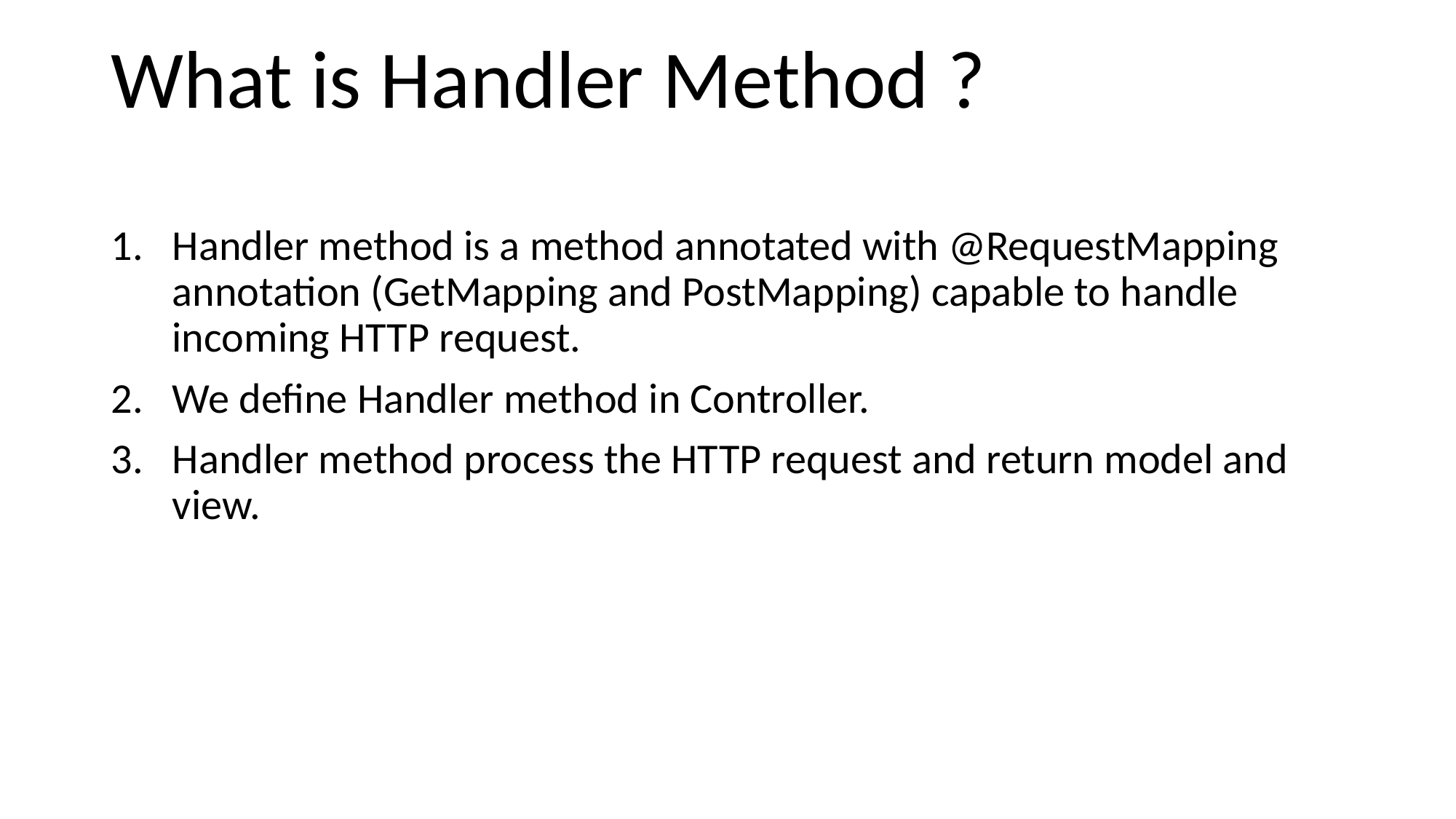

# What is Handler Method ?
Handler method is a method annotated with @RequestMapping annotation (GetMapping and PostMapping) capable to handle incoming HTTP request.
We define Handler method in Controller.
Handler method process the HTTP request and return model and view.